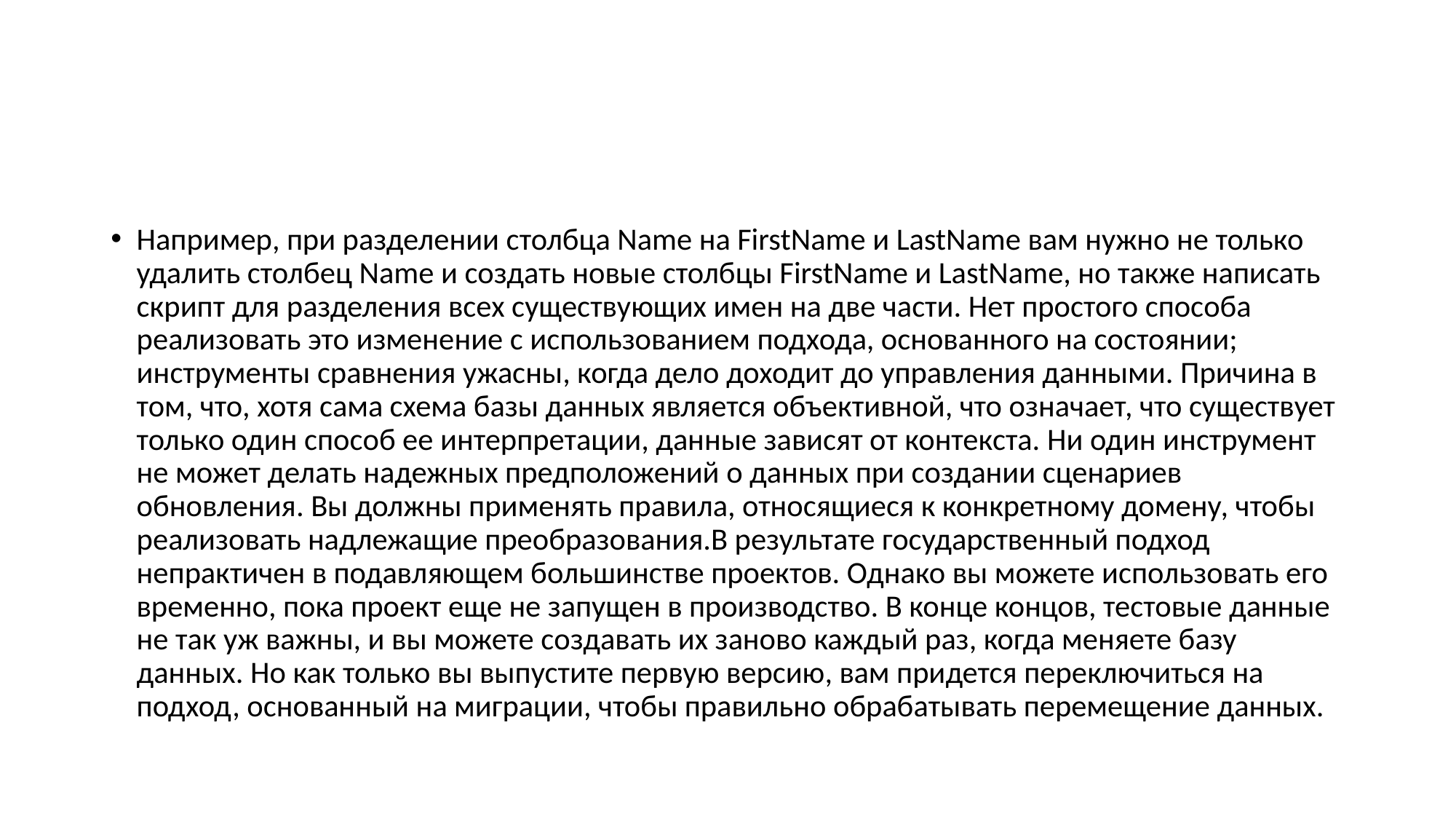

#
Например, при разделении столбца Name на FirstName и LastName вам нужно не только удалить столбец Name и создать новые столбцы FirstName и LastName, но также написать скрипт для разделения всех существующих имен на две части. Нет простого способа реализовать это изменение с использованием подхода, основанного на состоянии; инструменты сравнения ужасны, когда дело доходит до управления данными. Причина в том, что, хотя сама схема базы данных является объективной, что означает, что существует только один способ ее интерпретации, данные зависят от контекста. Ни один инструмент не может делать надежных предположений о данных при создании сценариев обновления. Вы должны применять правила, относящиеся к конкретному домену, чтобы реализовать надлежащие преобразования.В результате государственный подход непрактичен в подавляющем большинстве проектов. Однако вы можете использовать его временно, пока проект еще не запущен в производство. В конце концов, тестовые данные не так уж важны, и вы можете создавать их заново каждый раз, когда меняете базу данных. Но как только вы выпустите первую версию, вам придется переключиться на подход, основанный на миграции, чтобы правильно обрабатывать перемещение данных.